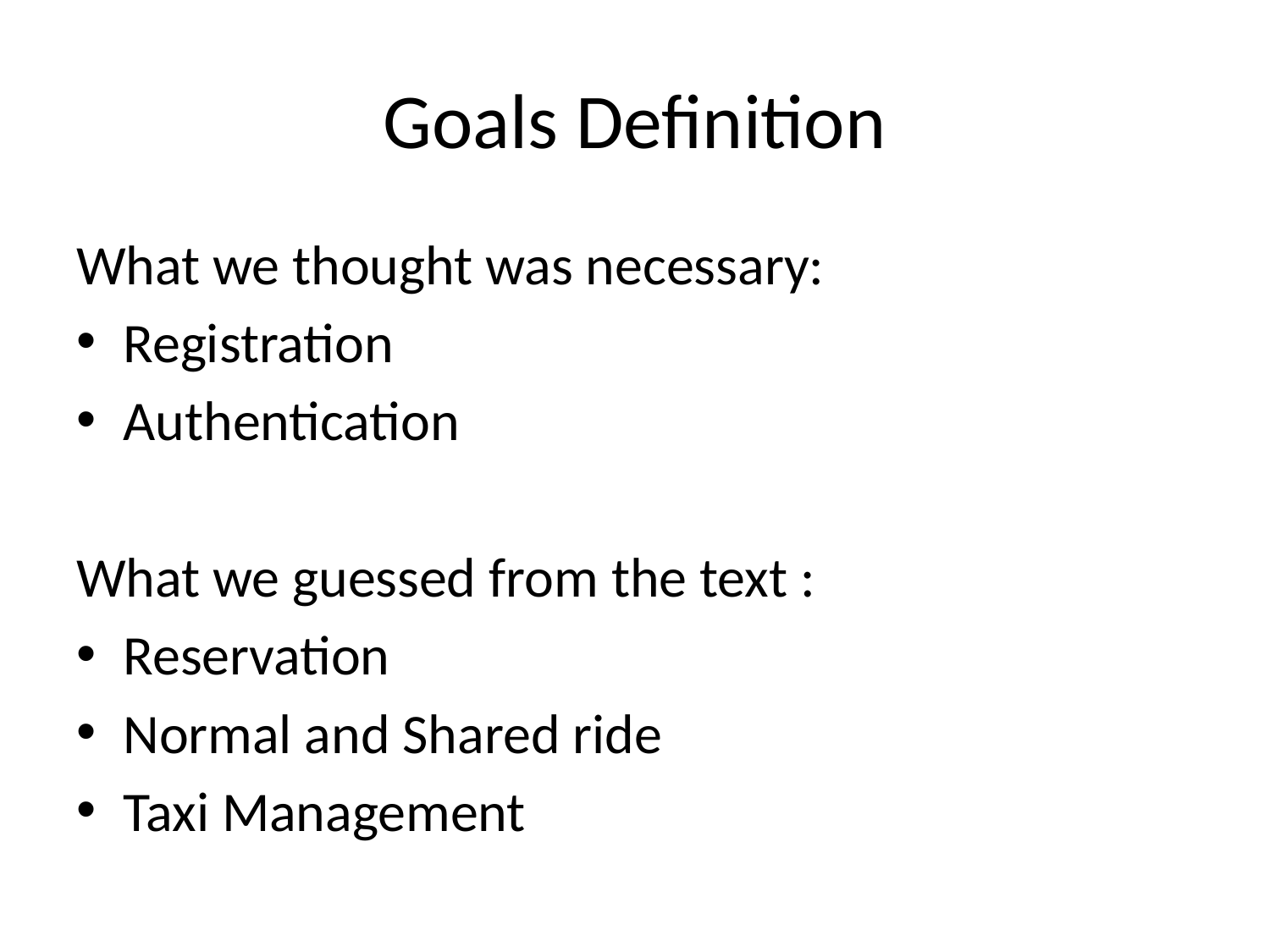

# Goals Definition
What we thought was necessary:
Registration
Authentication

What we guessed from the text :
Reservation
Normal and Shared ride
Taxi Management